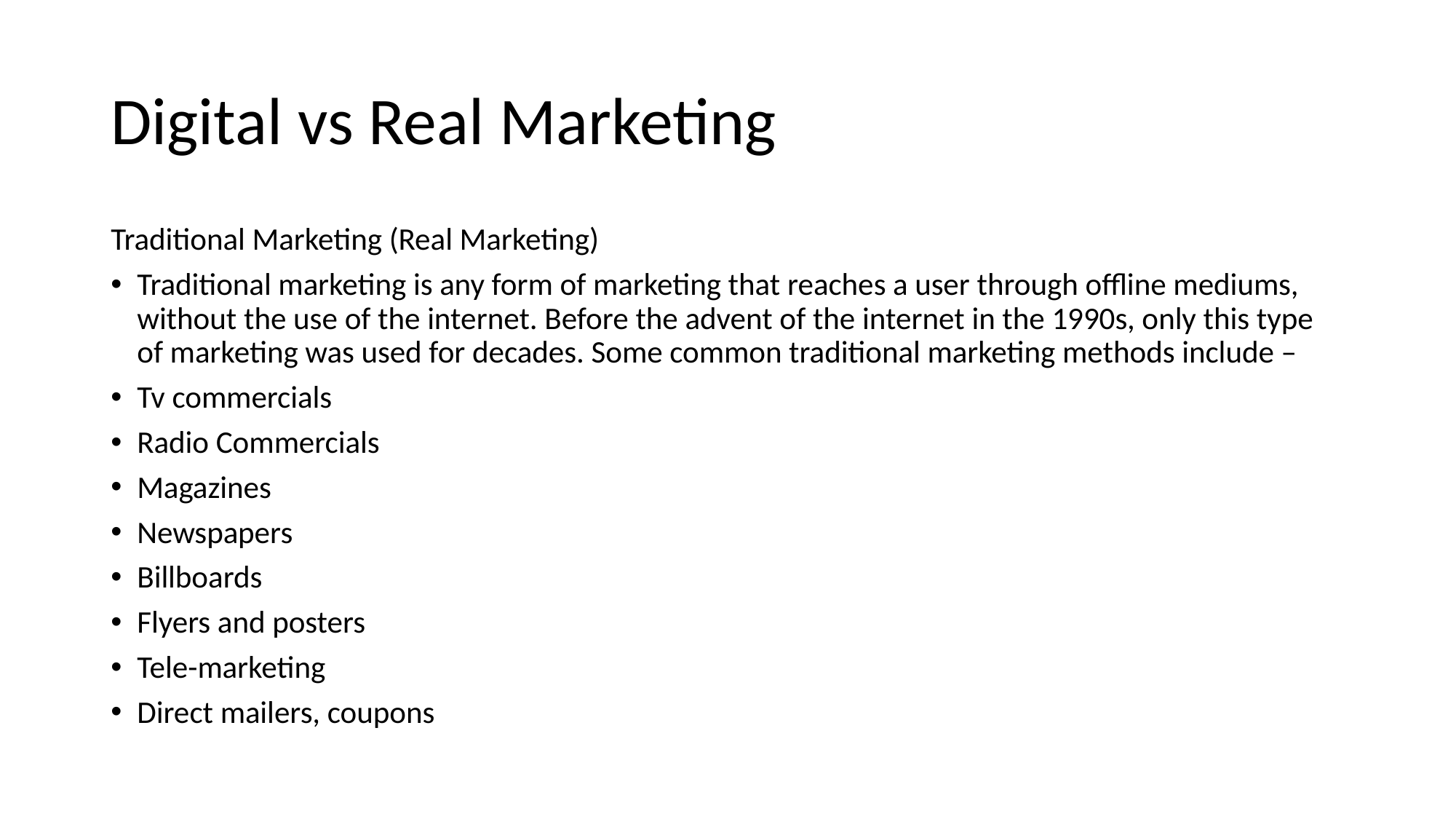

# Digital vs Real Marketing
Traditional Marketing (Real Marketing)
Traditional marketing is any form of marketing that reaches a user through offline mediums, without the use of the internet. Before the advent of the internet in the 1990s, only this type of marketing was used for decades. Some common traditional marketing methods include –
Tv commercials
Radio Commercials
Magazines
Newspapers
Billboards
Flyers and posters
Tele-marketing
Direct mailers, coupons